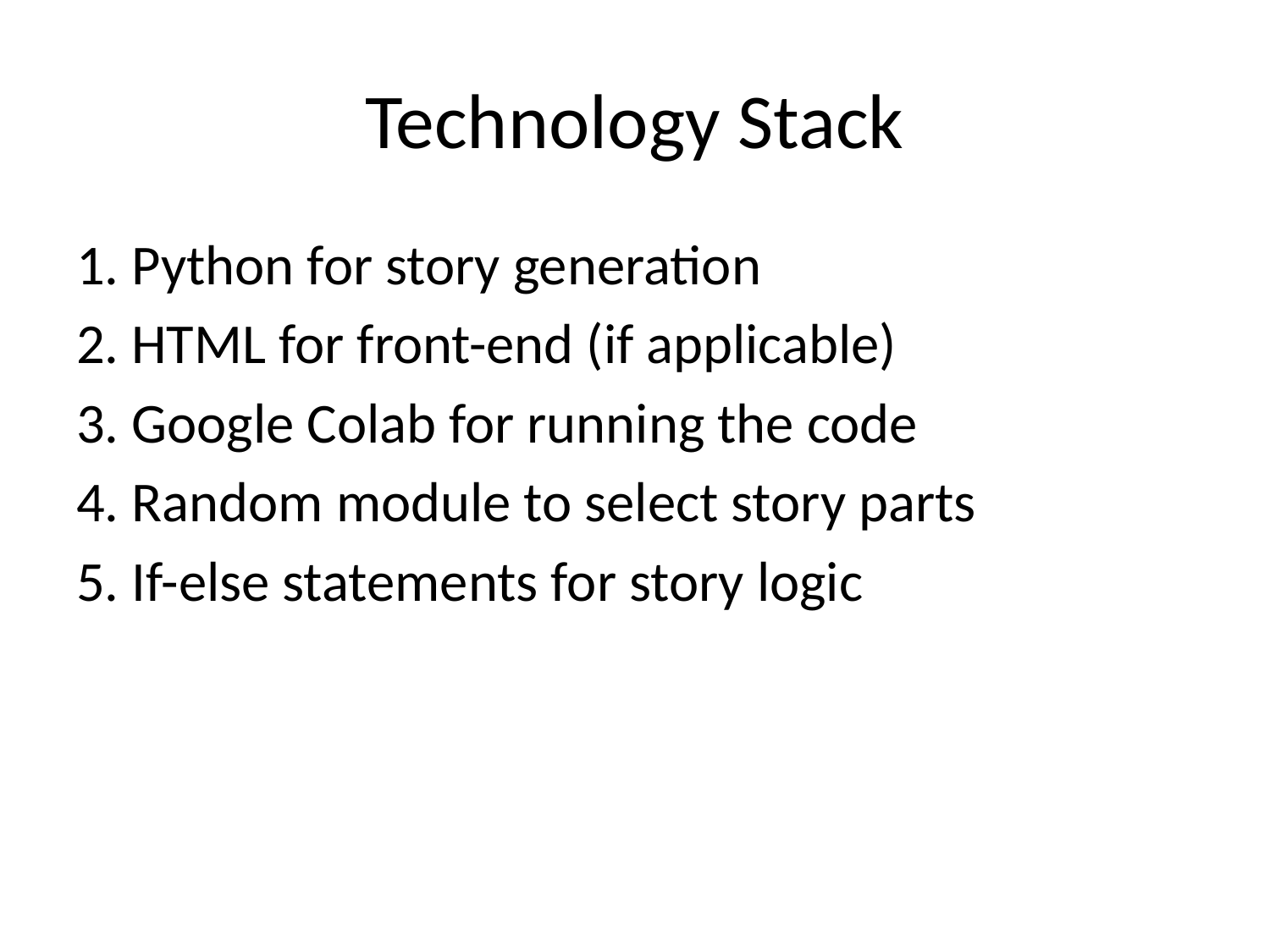

# Technology Stack
1. Python for story generation
2. HTML for front-end (if applicable)
3. Google Colab for running the code
4. Random module to select story parts
5. If-else statements for story logic